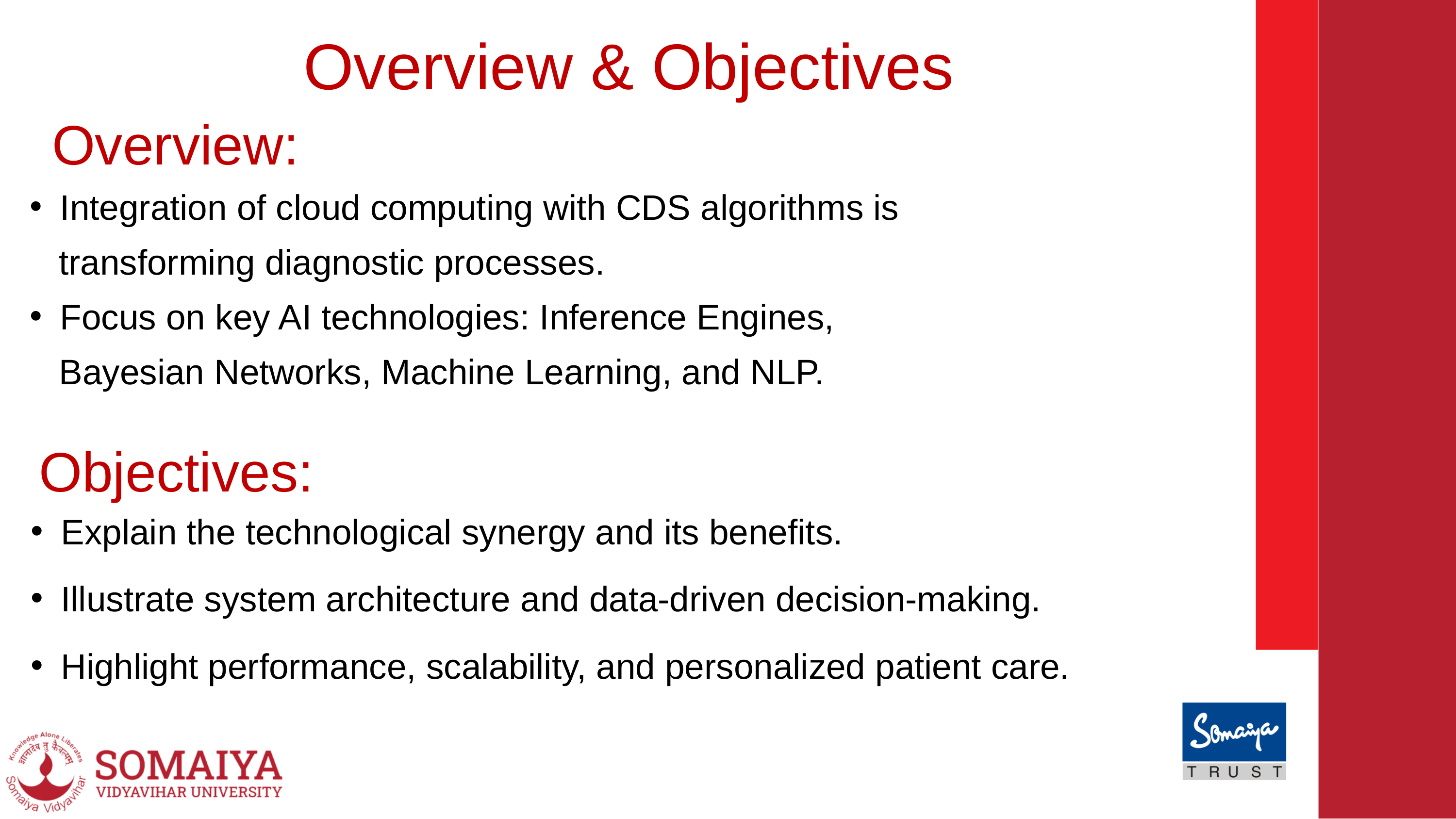

Overview & Objectives
Overview:
Integration of cloud computing with CDS algorithms is
      transforming diagnostic processes.
Focus on key AI technologies: Inference Engines,
      Bayesian Networks, Machine Learning, and NLP.
Objectives:
Explain the technological synergy and its benefits.
Illustrate system architecture and data-driven decision-making.
Highlight performance, scalability, and personalized patient care.